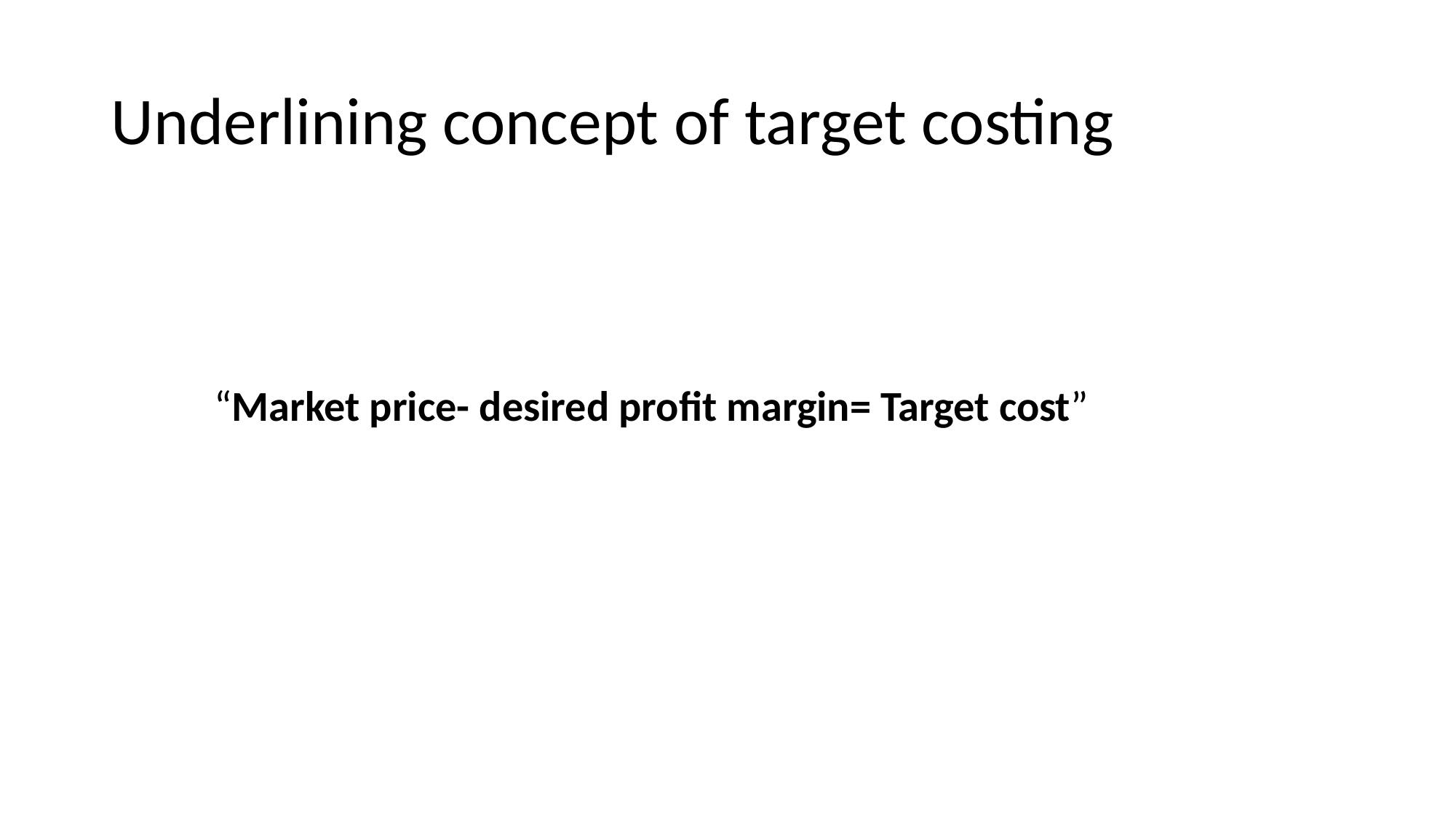

# Underlining concept of target costing

“Market price- desired profit margin= Target cost”